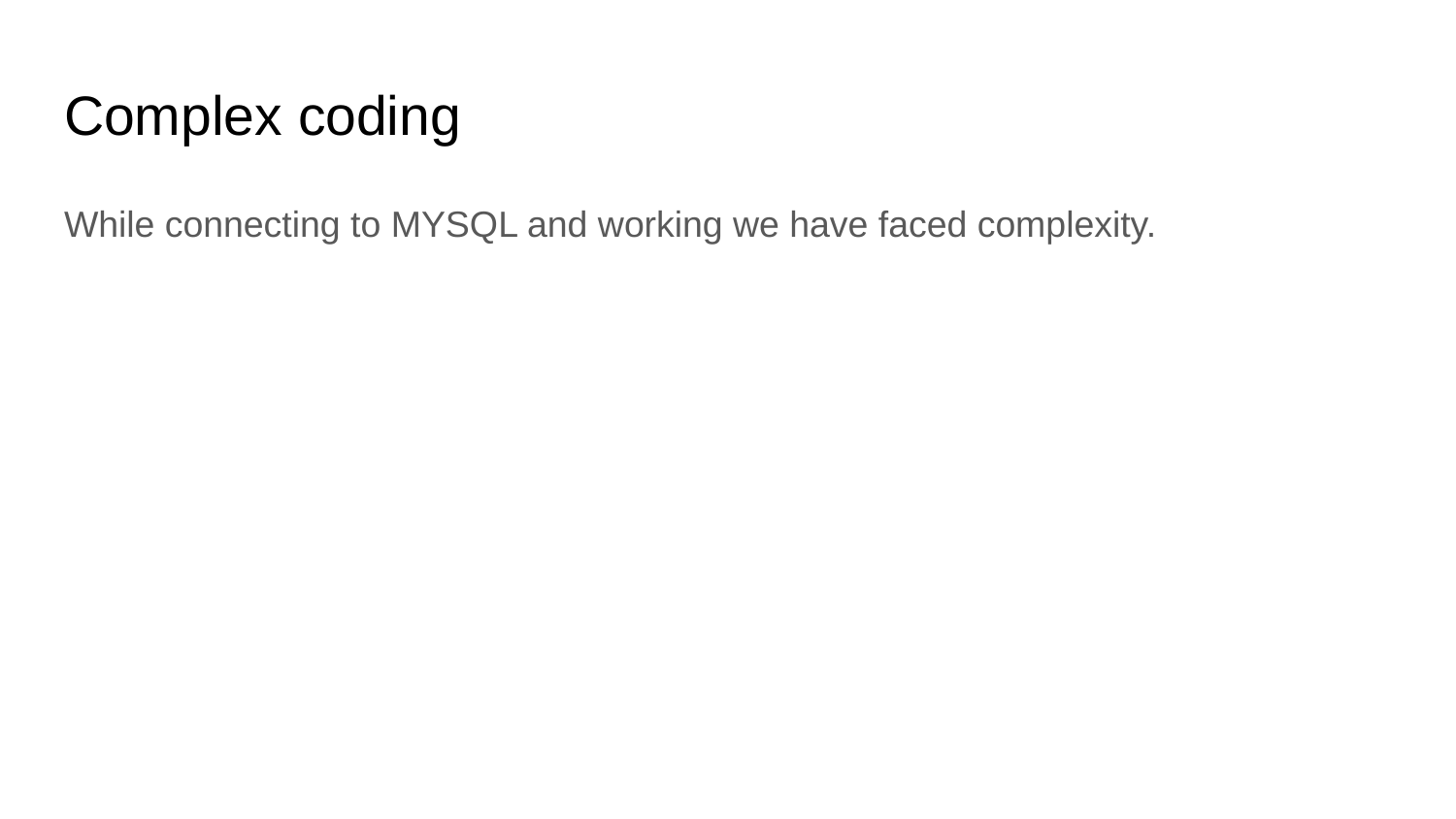

# Complex coding
While connecting to MYSQL and working we have faced complexity.